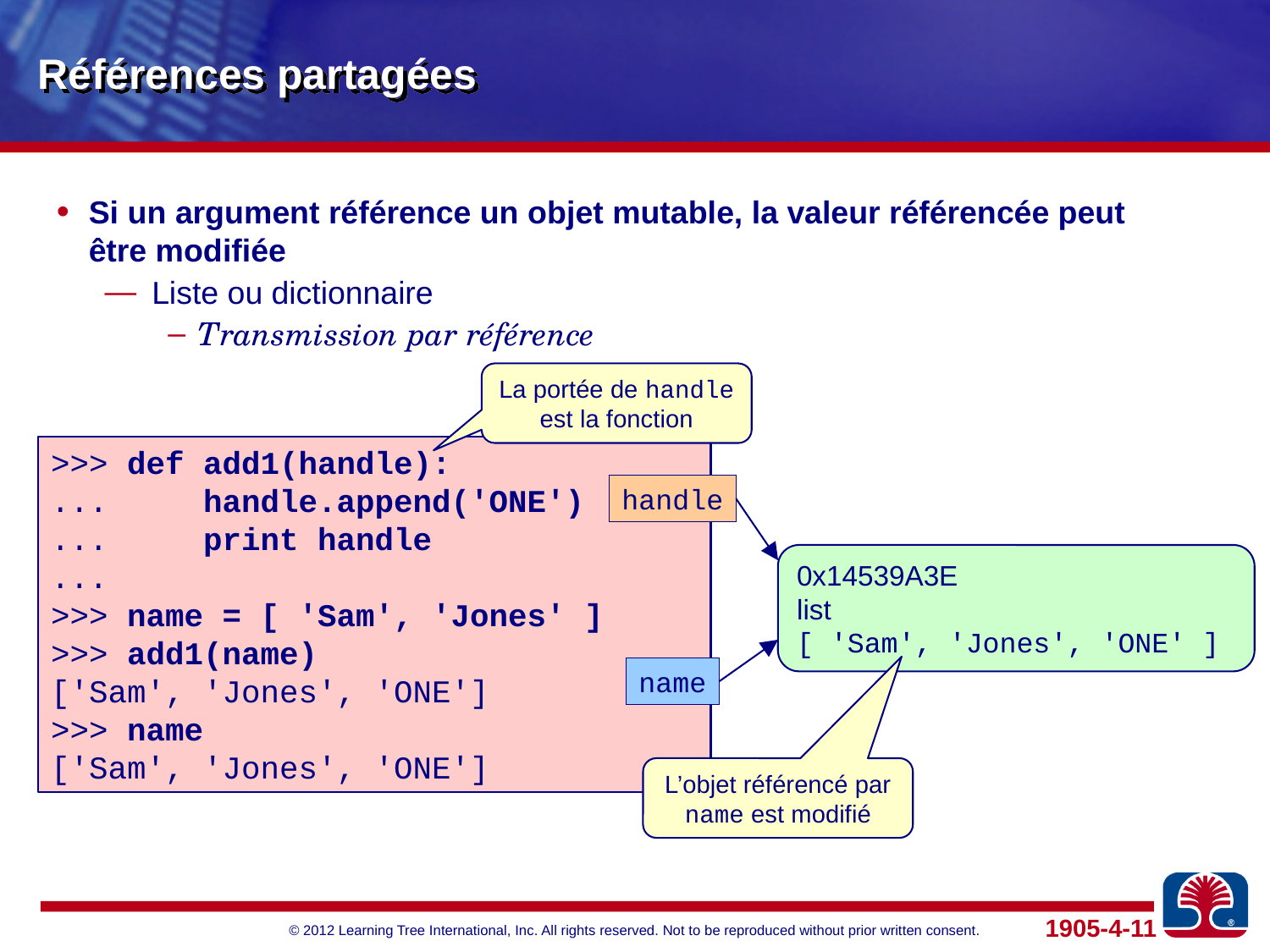

# Références partagées
Si un argument référence un objet mutable, la valeur référencée peut
être modifiée
Liste ou dictionnaire
Transmission par référence
La portée de handle est la fonction
>>> def add1(handle):
...     handle.append('ONE')
...     print handle
...
>>> name = [ 'Sam', 'Jones' ]
>>> add1(name)
['Sam', 'Jones', 'ONE']
>>> name
['Sam', 'Jones', 'ONE']
handle
0x14539A3E
list
[ 'Sam', 'Jones', 'ONE' ]
name
L’objet référencé par name est modifié